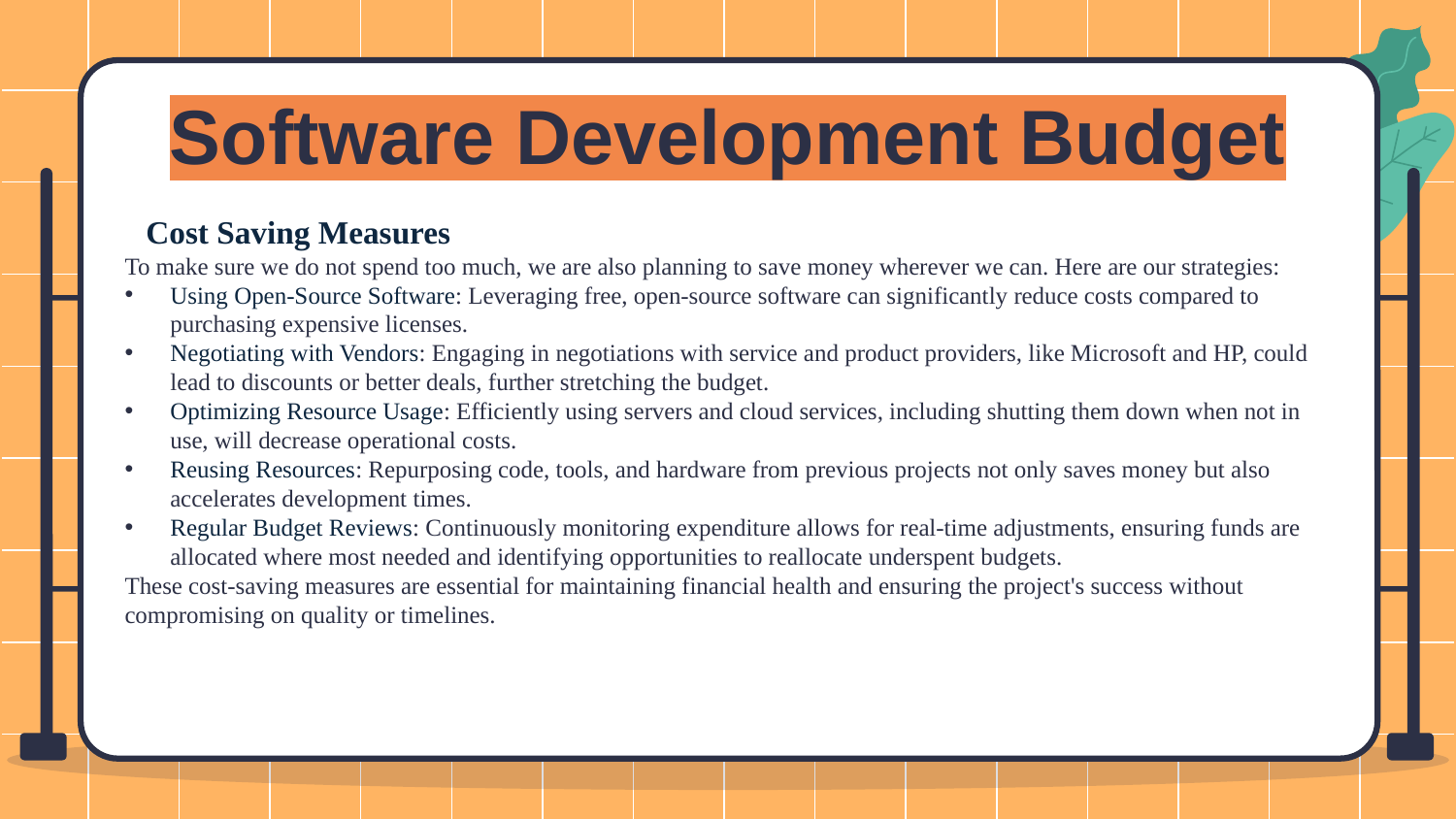

Software Development Budget
Cost Saving Measures
To make sure we do not spend too much, we are also planning to save money wherever we can. Here are our strategies:
Using Open-Source Software: Leveraging free, open-source software can significantly reduce costs compared to purchasing expensive licenses.
Negotiating with Vendors: Engaging in negotiations with service and product providers, like Microsoft and HP, could lead to discounts or better deals, further stretching the budget.
Optimizing Resource Usage: Efficiently using servers and cloud services, including shutting them down when not in use, will decrease operational costs.
Reusing Resources: Repurposing code, tools, and hardware from previous projects not only saves money but also accelerates development times.
Regular Budget Reviews: Continuously monitoring expenditure allows for real-time adjustments, ensuring funds are allocated where most needed and identifying opportunities to reallocate underspent budgets.
These cost-saving measures are essential for maintaining financial health and ensuring the project's success without compromising on quality or timelines.